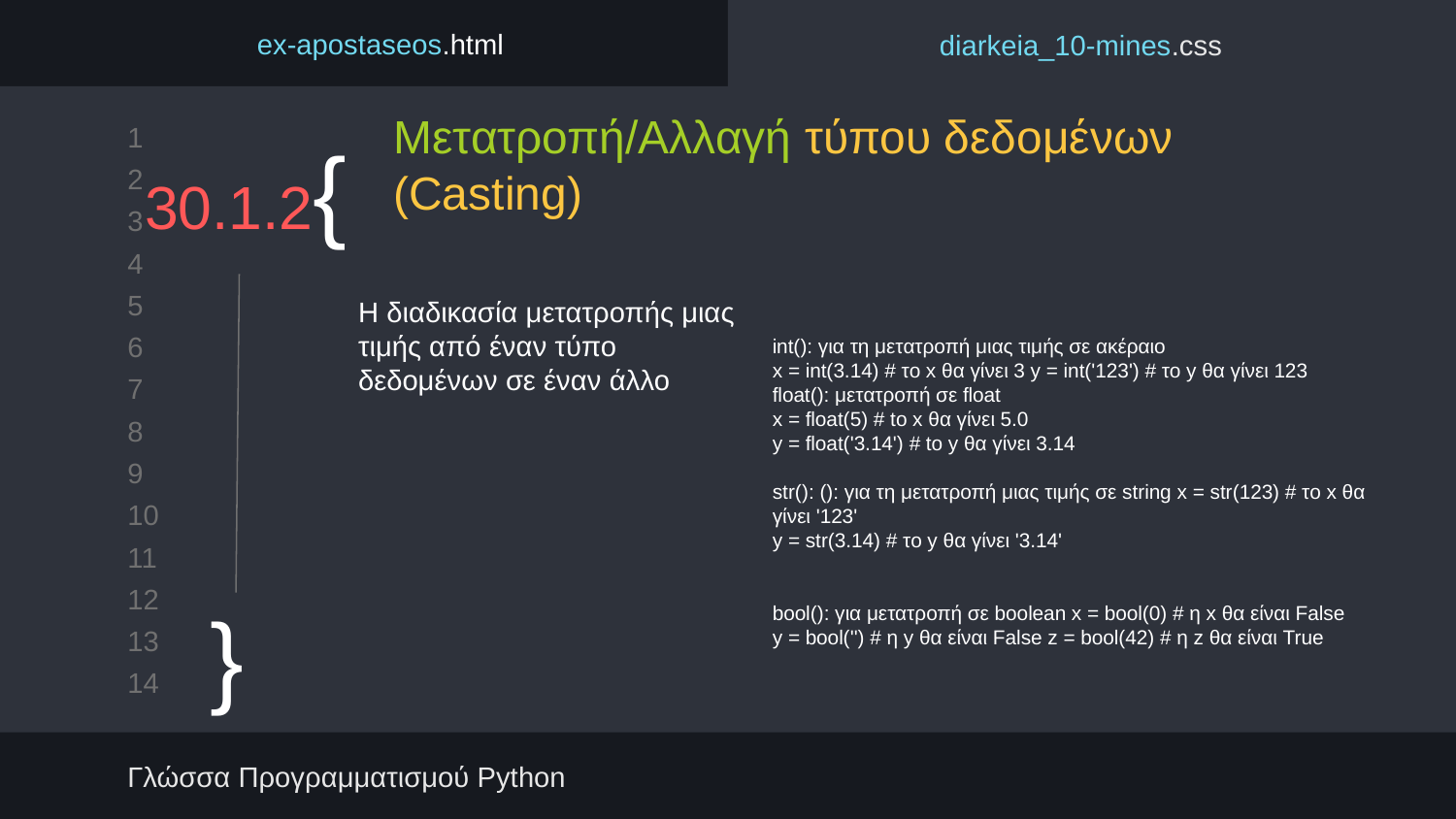

ex-apostaseos.html
diarkeia_10-mines.css
Μετατροπή/Αλλαγή τύπου δεδομένων (Casting)
# 30.1.2{
Η διαδικασία μετατροπής μιας τιμής από έναν τύπο δεδομένων σε έναν άλλο
int(): για τη μετατροπή μιας τιμής σε ακέραιο
x = int(3.14) # το x θα γίνει 3 y = int('123') # το y θα γίνει 123
float(): μετατροπή σε float
x = float(5) # to x θα γίνει 5.0
y = float('3.14') # to y θα γίνει 3.14

str(): (): για τη μετατροπή μιας τιμής σε string x = str(123) # το x θα γίνει '123'
y = str(3.14) # το y θα γίνει '3.14'

bool(): για μετατροπή σε boolean x = bool(0) # η x θα είναι False
y = bool('') # η y θα είναι False z = bool(42) # η z θα είναι True
}
Γλώσσα Προγραμματισμού Python